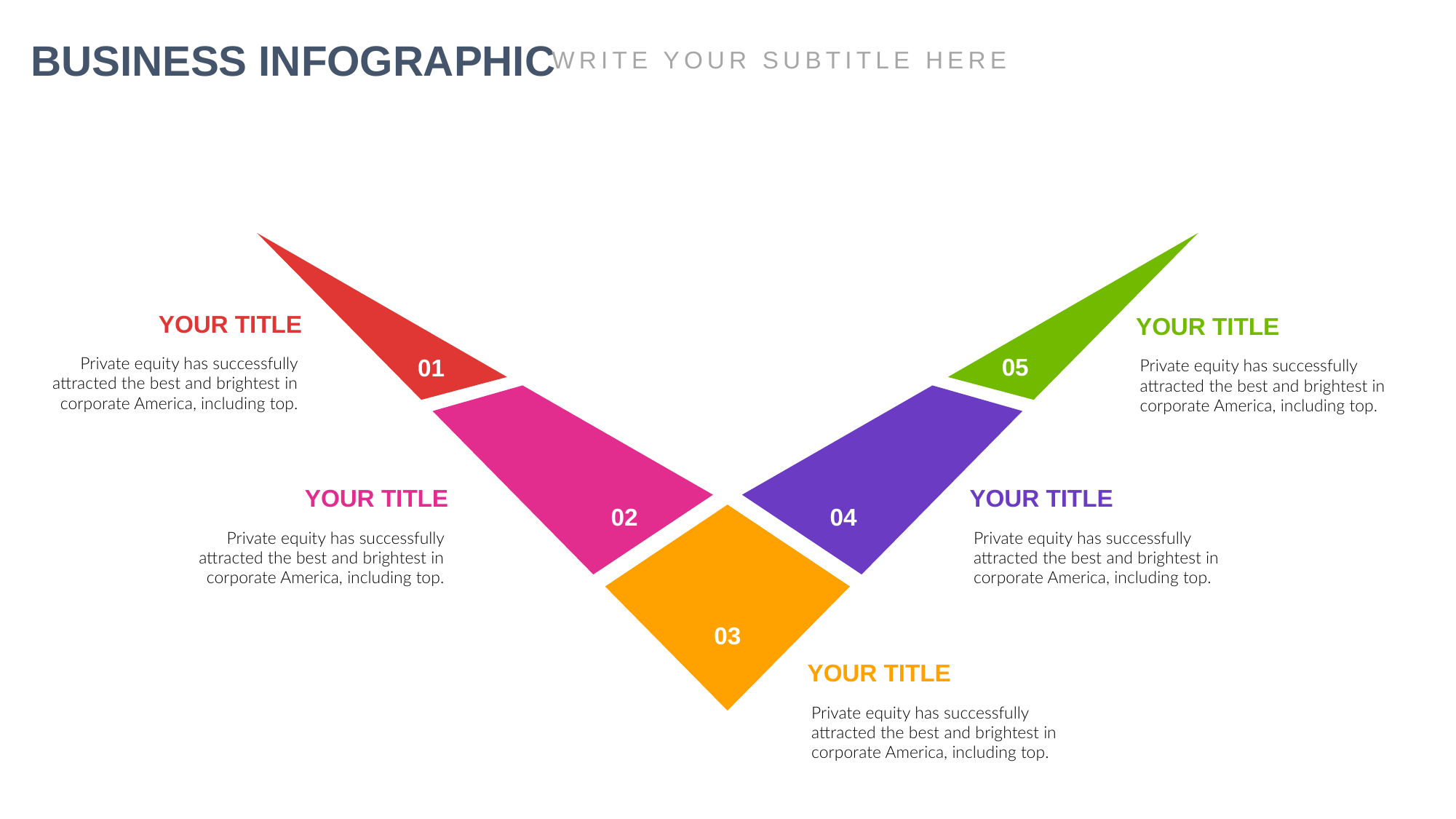

BUSINESS INFOGRAPHIC
WRITE YOUR SUBTITLE HERE

YOUR TITLE
YOUR TITLE
05
01
Private equity has successfully attracted the best and brightest in corporate America, including top.
Private equity has successfully attracted the best and brightest in corporate America, including top.

YOUR TITLE
YOUR TITLE
04
02

Private equity has successfully attracted the best and brightest in corporate America, including top.
Private equity has successfully attracted the best and brightest in corporate America, including top.
03
YOUR TITLE
Private equity has successfully attracted the best and brightest in corporate America, including top.